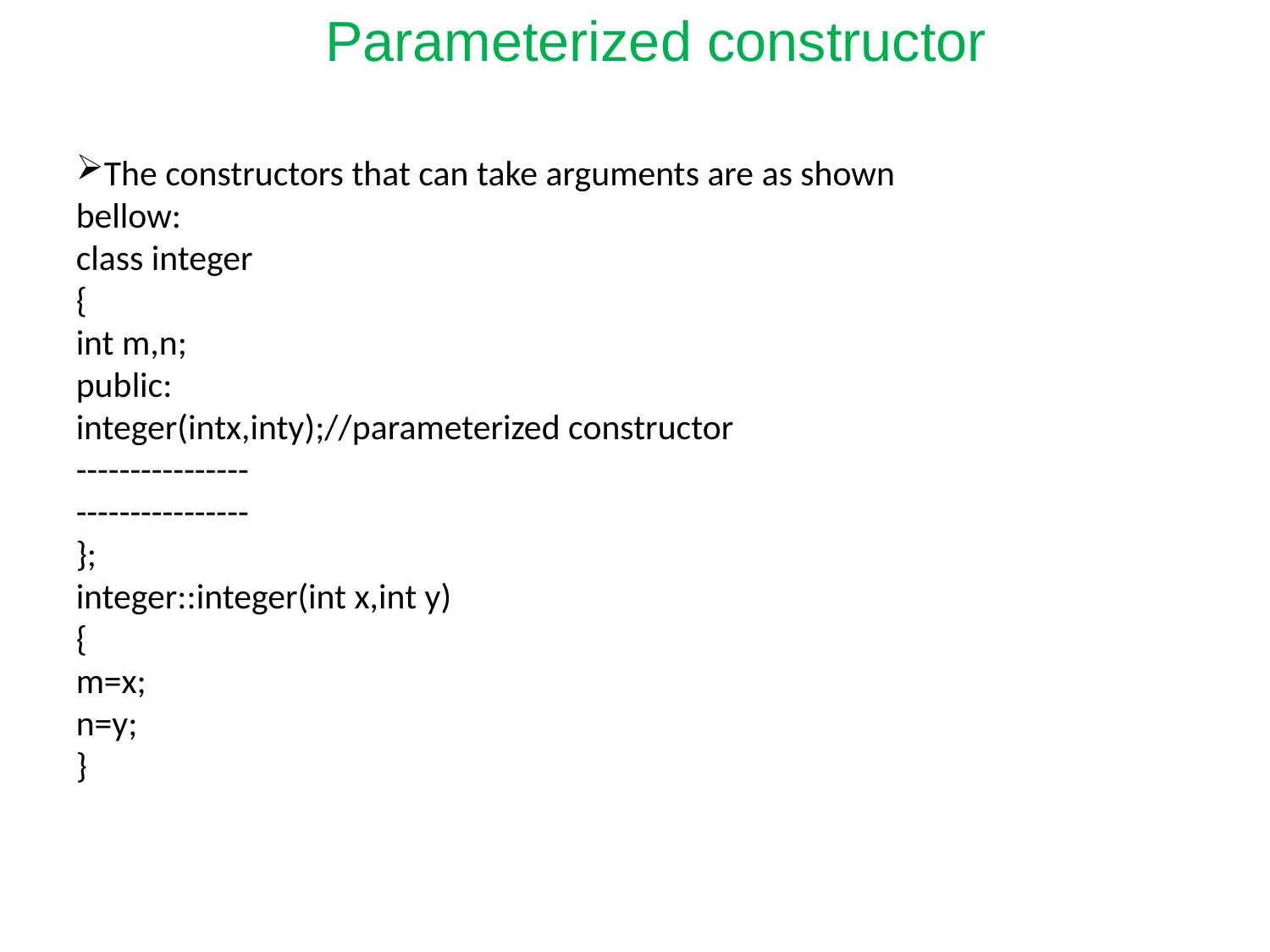

Parameterized constructor

The constructors that can take arguments are as shown bellow:
class integer
{
int m,n;
public:
integer(intx,inty);//parameterized constructor
----------------
----------------
};
integer::integer(int x,int y)
{
m=x;
n=y;
}